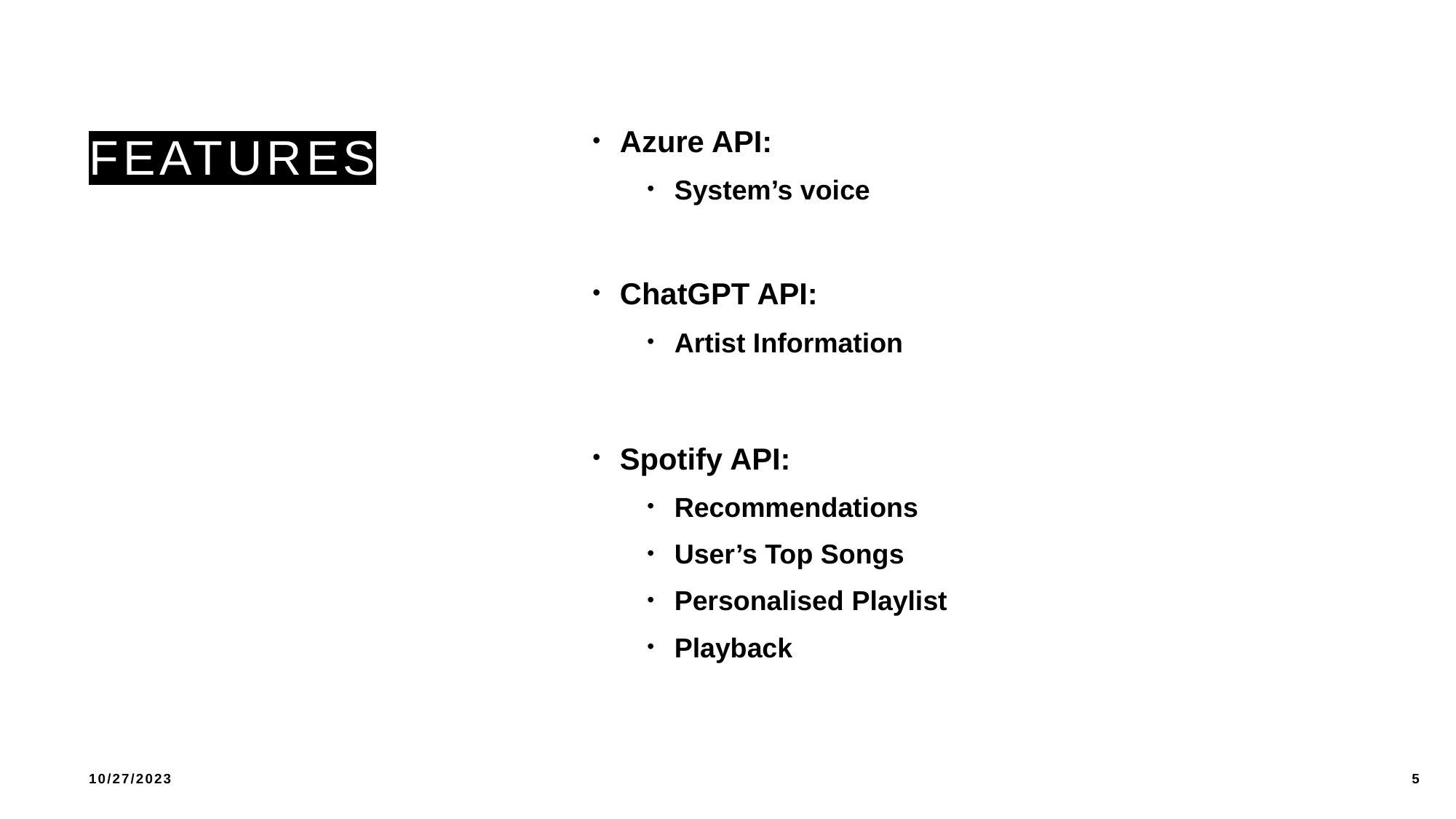

# Features
Azure API:
System’s voice

ChatGPT API:
Artist Information

Spotify API:
Recommendations
User’s Top Songs
Personalised Playlist
Playback

10/27/2023
5